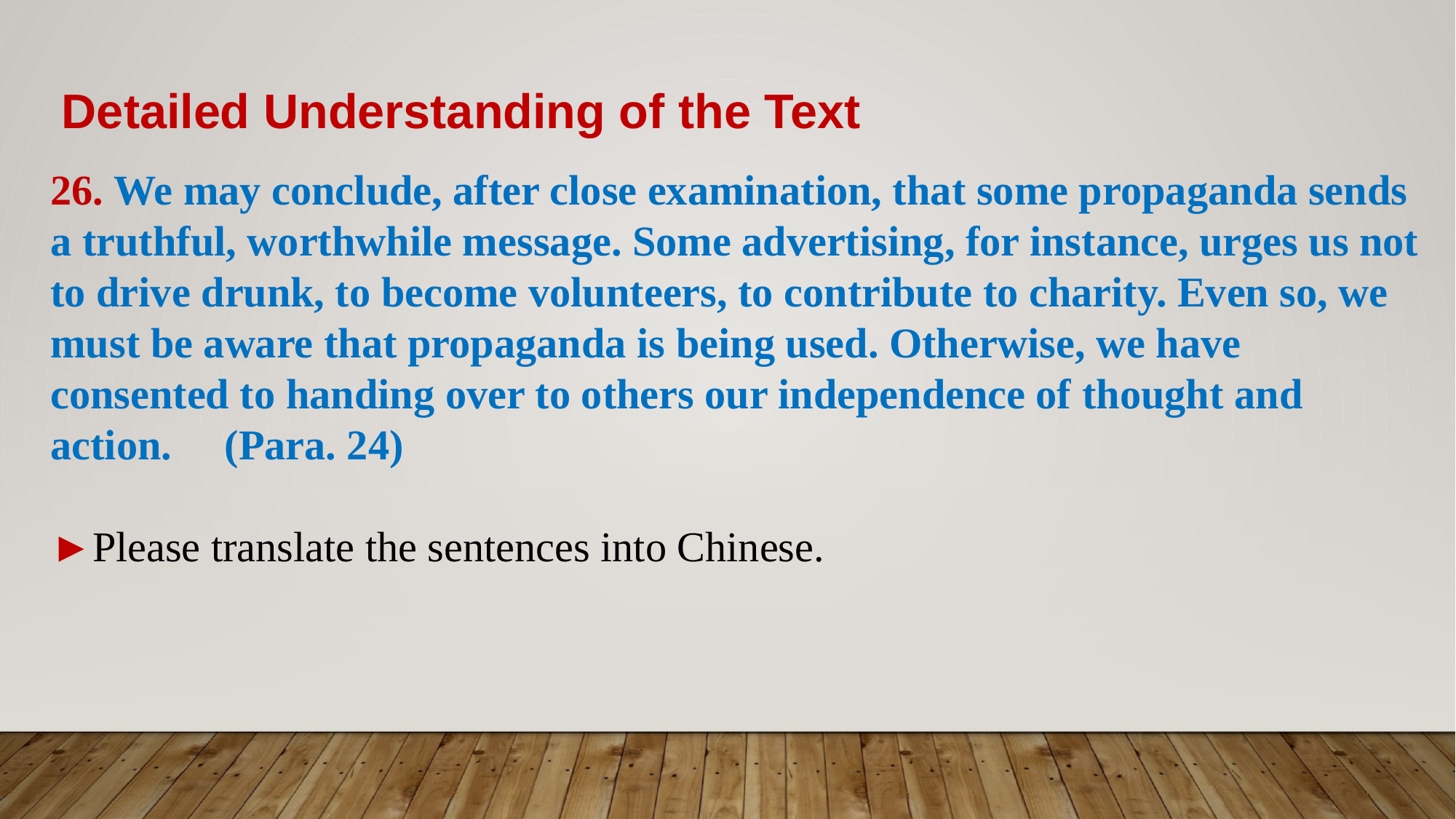

Detailed Understanding of the Text
26. We may conclude, after close examination, that some propaganda sends a truthful, worthwhile message. Some advertising, for instance, urges us not to drive drunk, to become volunteers, to contribute to charity. Even so, we must be aware that propaganda is being used. Otherwise, we have consented to handing over to others our independence of thought and action.     (Para. 24)

►Please translate the sentences into Chinese.